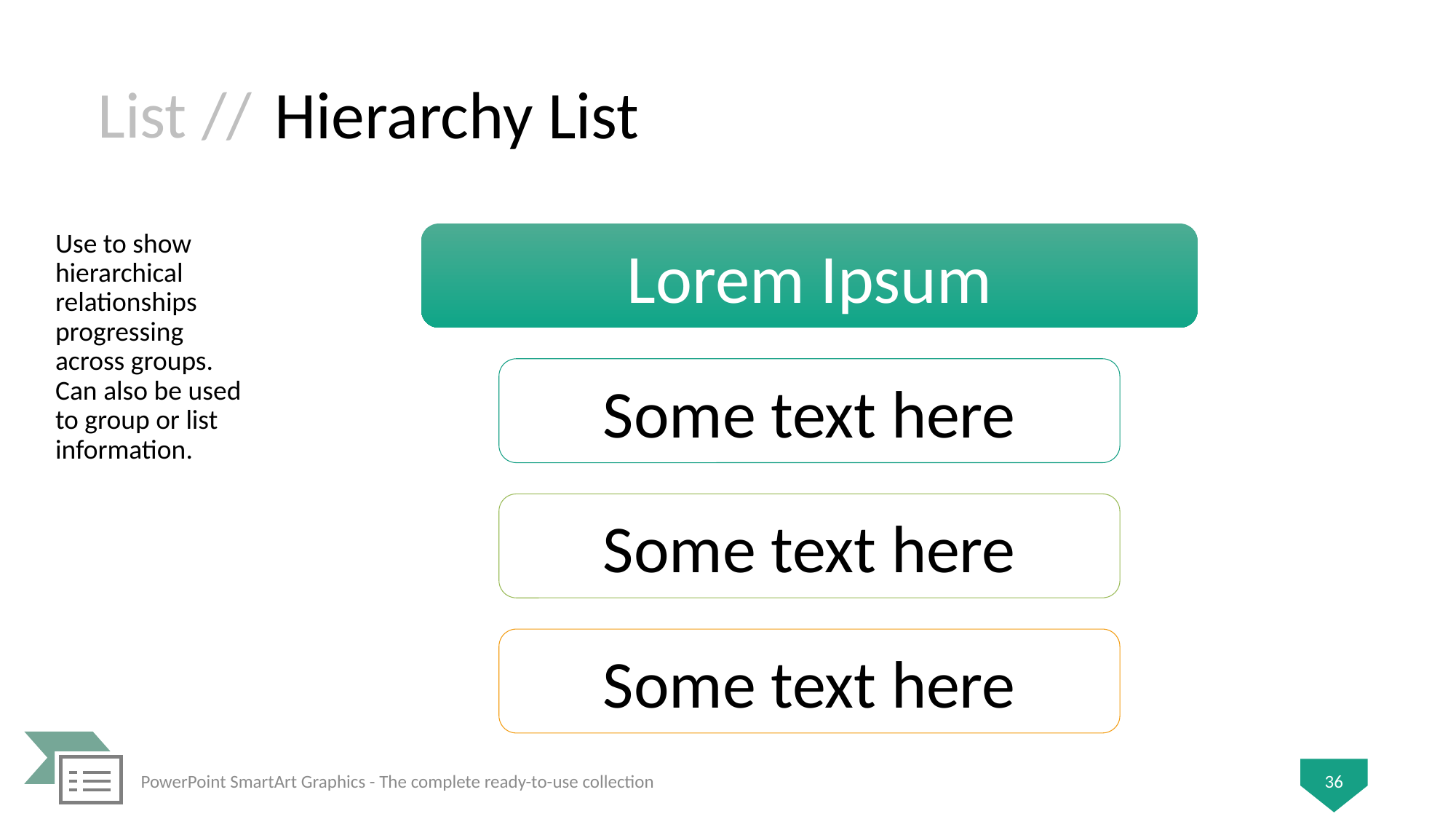

# Hierarchy List
Use to show hierarchical relationships progressing across groups. Can also be used to group or list information.
Lorem Ipsum
Lorem Ipsum
Lorem Ipsum
Lorem Ipsum
Lorem Ipsum
Some text here
Some text here
Some text here
Some text here
Some text here
Some text here
Some text here
Some text here
Some text here
Some text here
Some text here
Some text here
Some text here
Some text here
Some text here
PowerPoint SmartArt Graphics - The complete ready-to-use collection
36